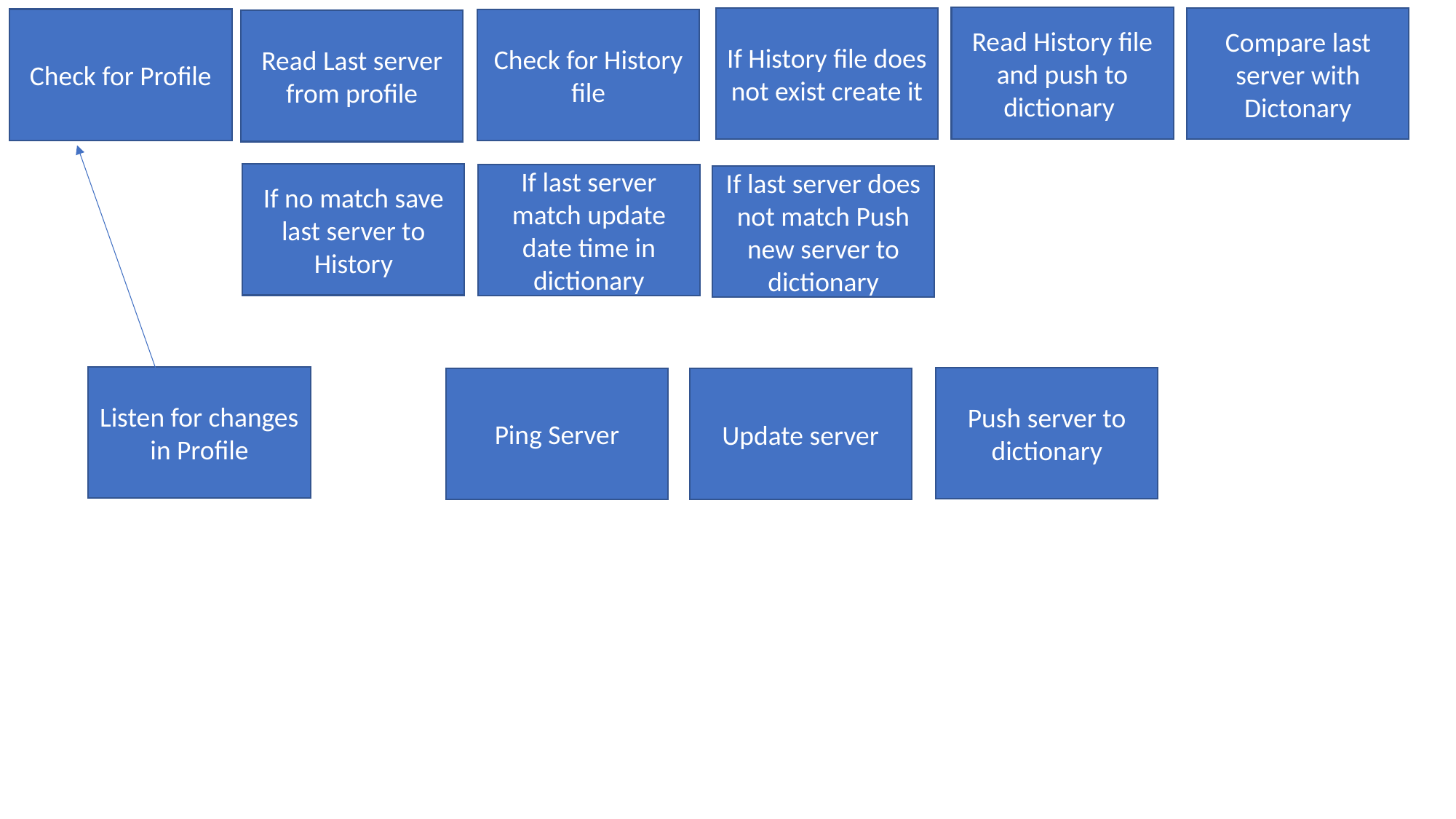

Read History file and push to dictionary
Compare last server with Dictonary
If History file does not exist create it
Check for Profile
Check for History
file
Read Last server from profile
If no match save last server to History
If last server match update date time in dictionary
If last server does not match Push new server to dictionary
Listen for changes in Profile
Push server to dictionary
Ping Server
Update server